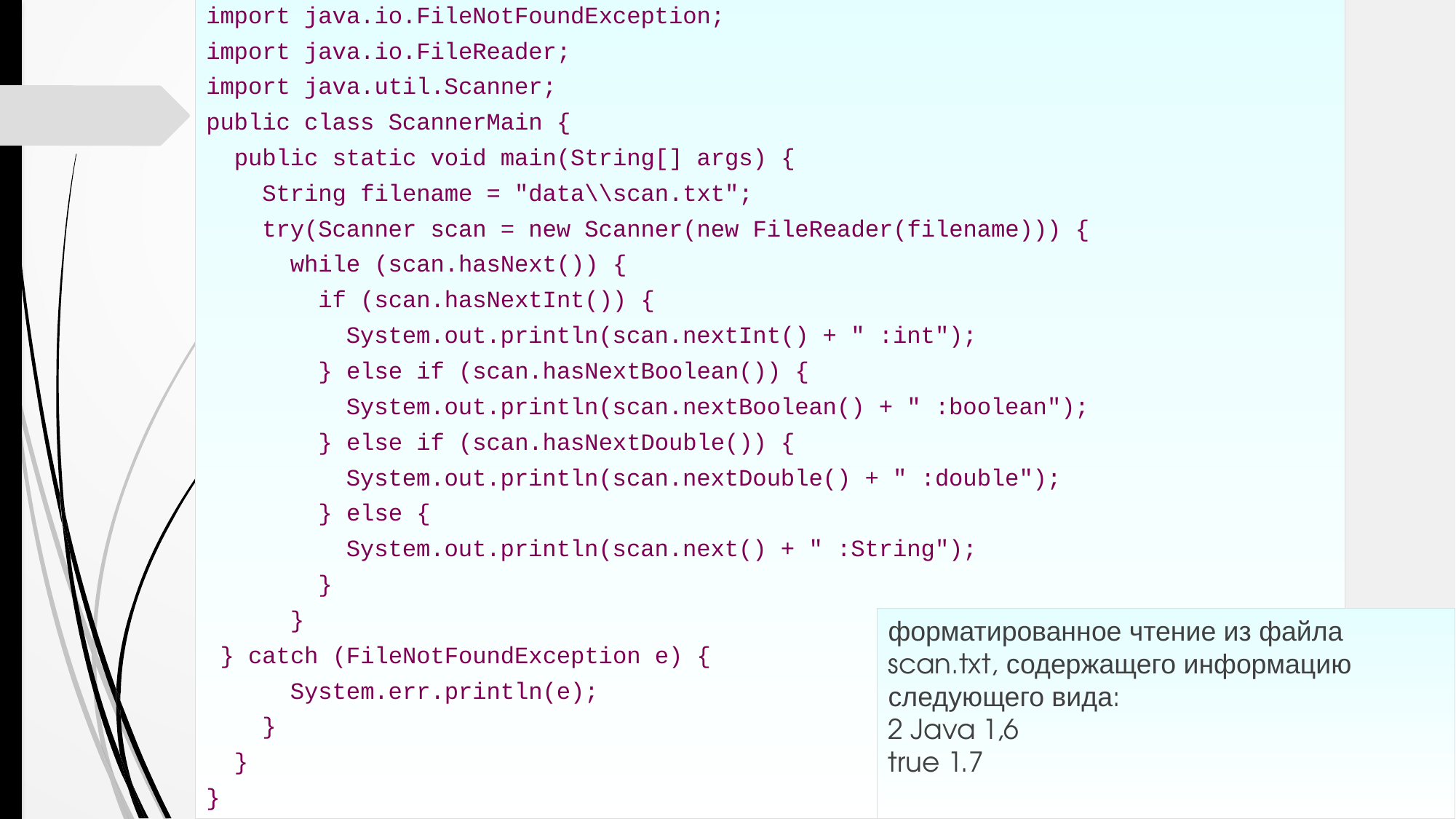

import java.io.FileNotFoundException;
import java.io.FileReader;
import java.util.Scanner;
public class ScannerMain {
  public static void main(String[] args) {
    String filename = "data\\scan.txt";
    try(Scanner scan = new Scanner(new FileReader(filename))) {
      while (scan.hasNext()) {
        if (scan.hasNextInt()) {
          System.out.println(scan.nextInt() + " :int");
        } else if (scan.hasNextBoolean()) {
          System.out.println(scan.nextBoolean() + " :boolean");
        } else if (scan.hasNextDouble()) {
          System.out.println(scan.nextDouble() + " :double");
        } else {
          System.out.println(scan.next() + " :String");
        }
      }
 } catch (FileNotFoundException e) {
      System.err.println(e);
    }
  }
}
форматированное чтение из файла
scan.txt, содержащего информацию следующего вида:
2 Java 1,6
true 1.7